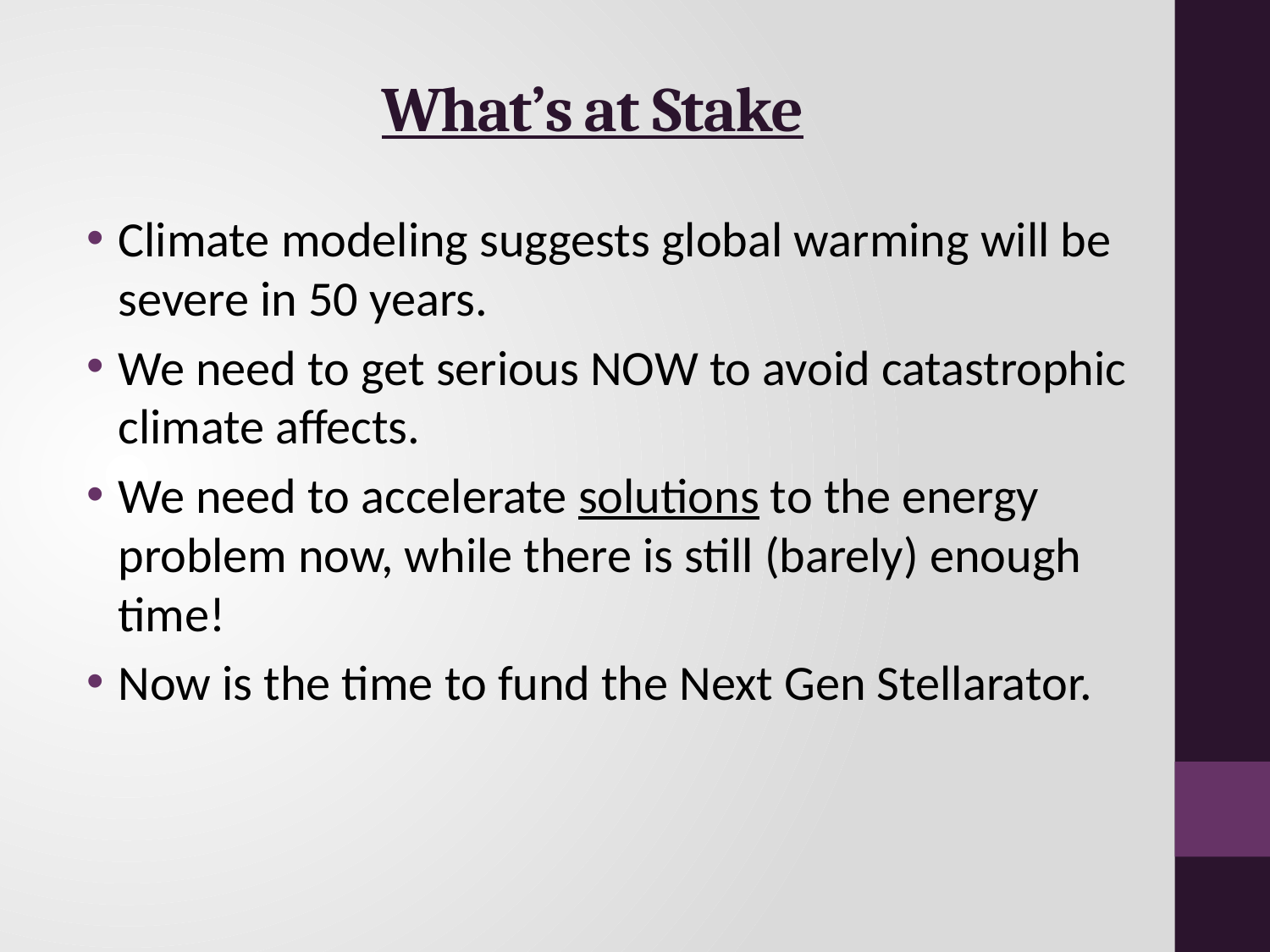

# What’s at Stake
Climate modeling suggests global warming will be severe in 50 years.
We need to get serious NOW to avoid catastrophic climate affects.
We need to accelerate solutions to the energy problem now, while there is still (barely) enough time!
Now is the time to fund the Next Gen Stellarator.